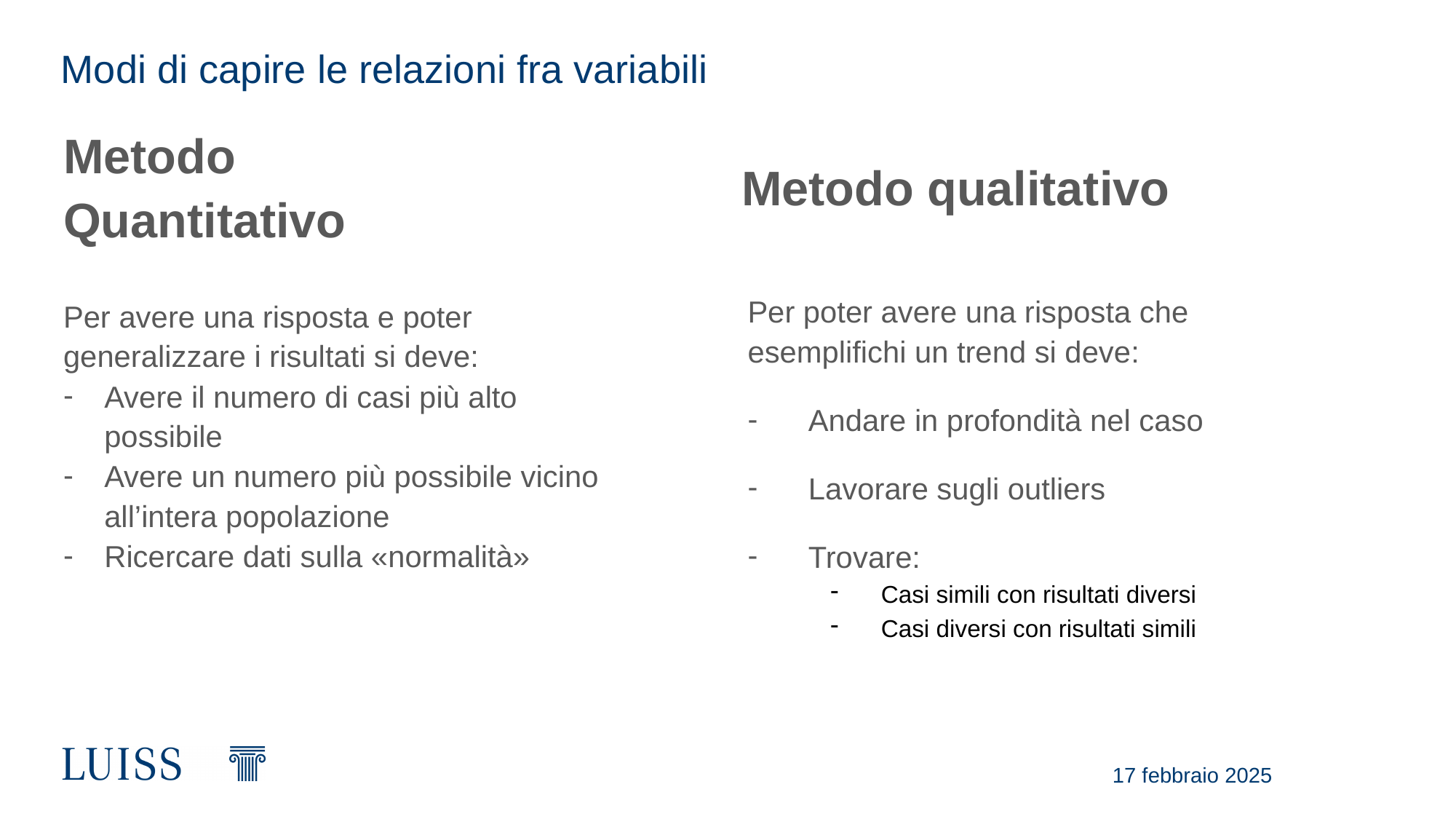

# Modi di capire le relazioni fra variabili
Metodo Quantitativo
Metodo qualitativo
Per avere una risposta e poter generalizzare i risultati si deve:
Avere il numero di casi più alto possibile
Avere un numero più possibile vicino all’intera popolazione
Ricercare dati sulla «normalità»

Per poter avere una risposta che esemplifichi un trend si deve:
Andare in profondità nel caso
Lavorare sugli outliers
Trovare:
Casi simili con risultati diversi
Casi diversi con risultati simili
17 febbraio 2025